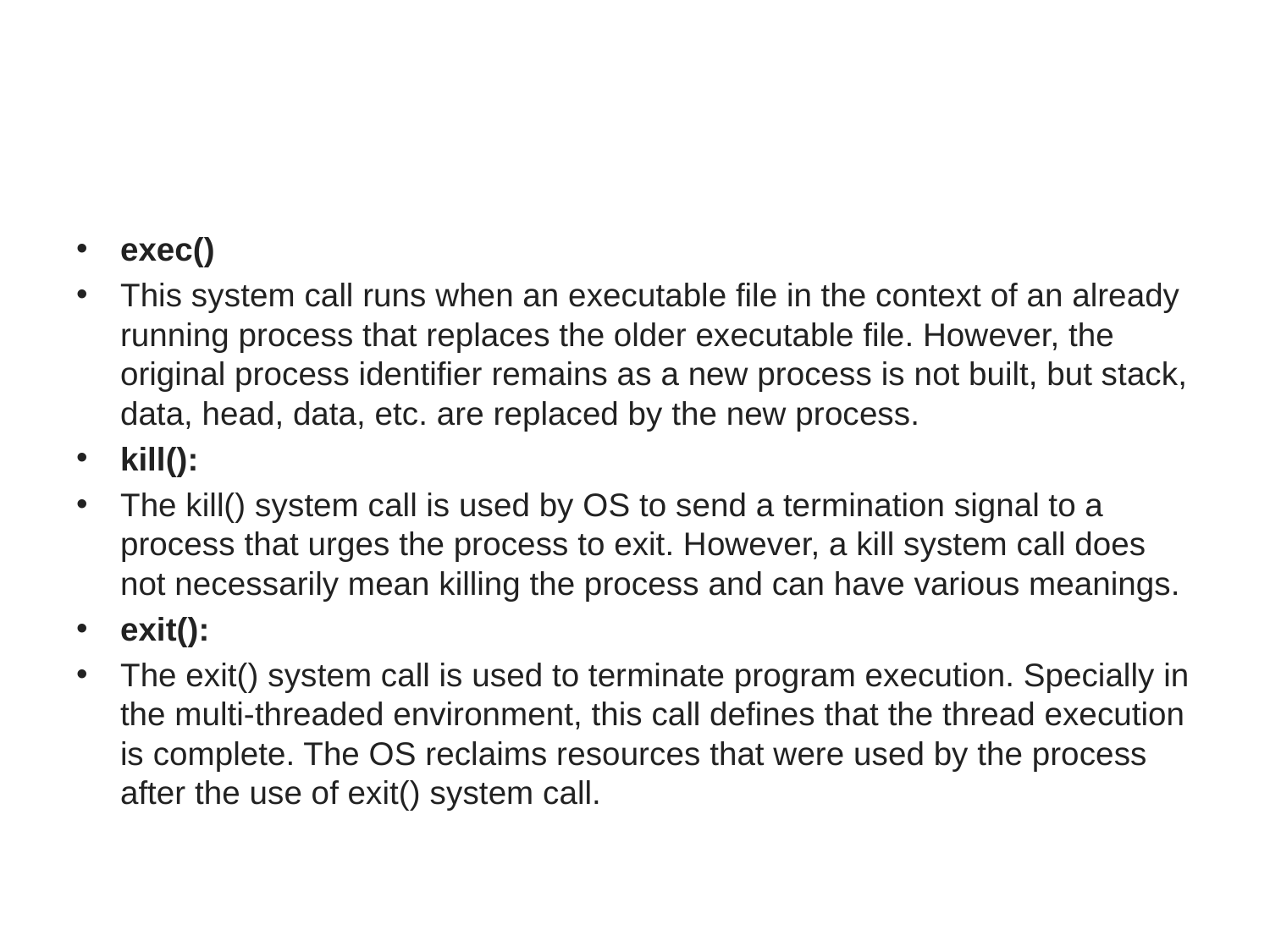

#
exec()
This system call runs when an executable file in the context of an already running process that replaces the older executable file. However, the original process identifier remains as a new process is not built, but stack, data, head, data, etc. are replaced by the new process.
kill():
The kill() system call is used by OS to send a termination signal to a process that urges the process to exit. However, a kill system call does not necessarily mean killing the process and can have various meanings.
exit():
The exit() system call is used to terminate program execution. Specially in the multi-threaded environment, this call defines that the thread execution is complete. The OS reclaims resources that were used by the process after the use of exit() system call.